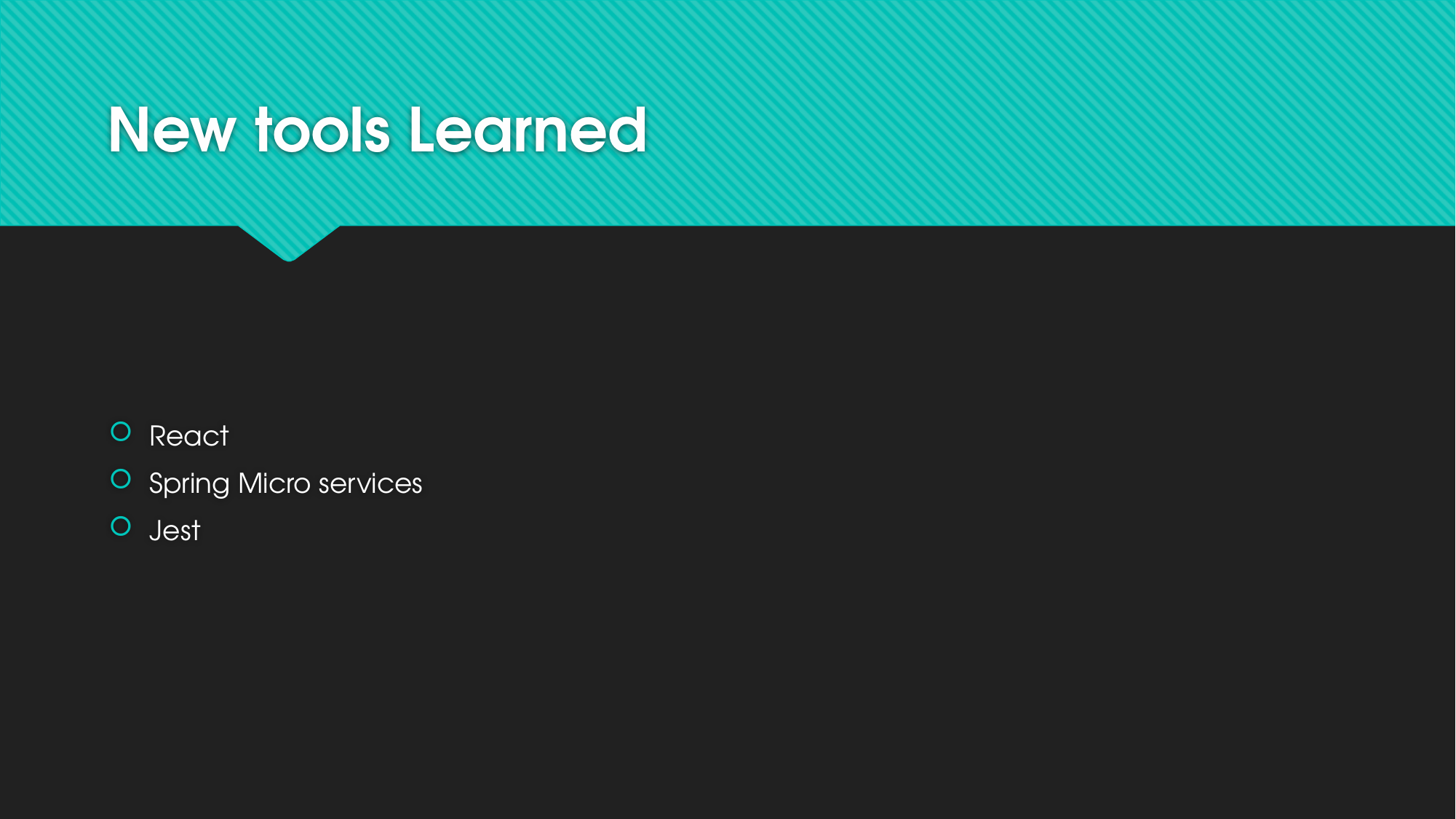

# New tools Learned
React
Spring Micro services
Jest